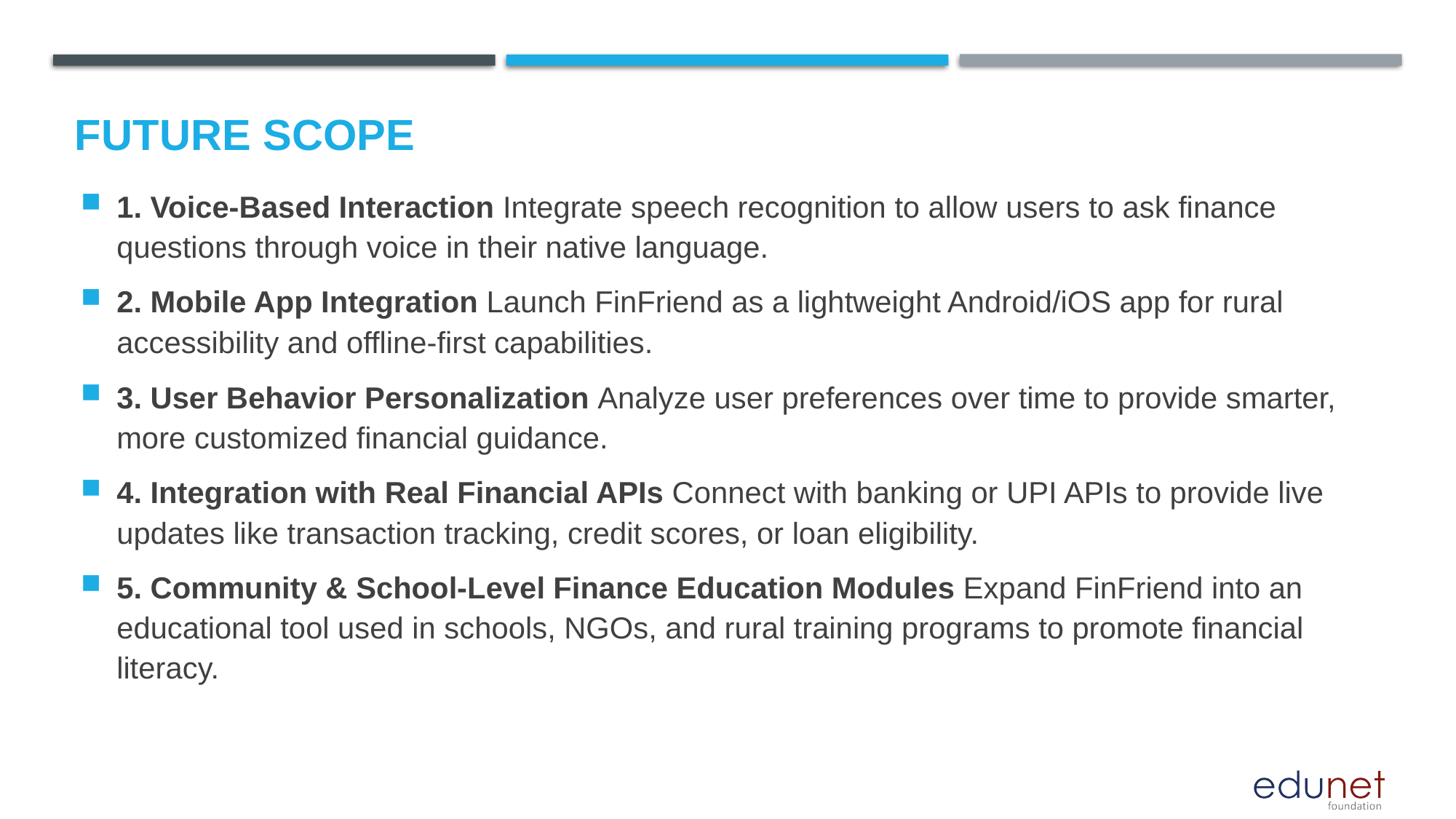

Future scope
1. Voice-Based Interaction Integrate speech recognition to allow users to ask finance questions through voice in their native language.
2. Mobile App Integration Launch FinFriend as a lightweight Android/iOS app for rural accessibility and offline-first capabilities.
3. User Behavior Personalization Analyze user preferences over time to provide smarter, more customized financial guidance.
4. Integration with Real Financial APIs Connect with banking or UPI APIs to provide live updates like transaction tracking, credit scores, or loan eligibility.
5. Community & School-Level Finance Education Modules Expand FinFriend into an educational tool used in schools, NGOs, and rural training programs to promote financial literacy.